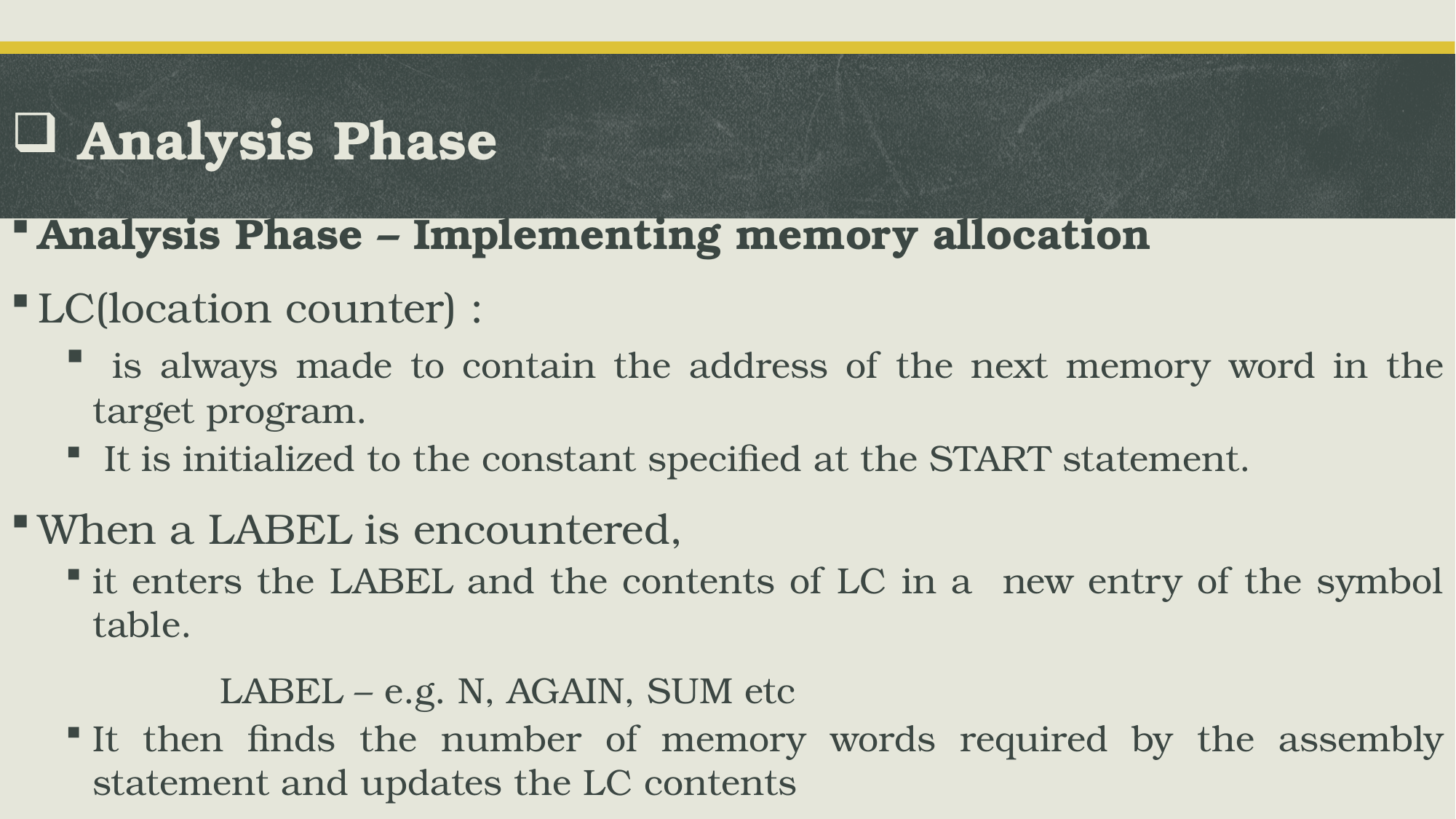

Analysis Phase
Analysis Phase – Implementing memory allocation
LC(location counter) :
 is always made to contain the address of the next memory word in the target program.
 It is initialized to the constant specified at the START statement.
When a LABEL is encountered,
it enters the LABEL and the contents of LC in a  new entry of the symbol table.
                  LABEL – e.g. N, AGAIN, SUM etc
It then finds the number of memory words required by the assembly statement and updates the LC contents